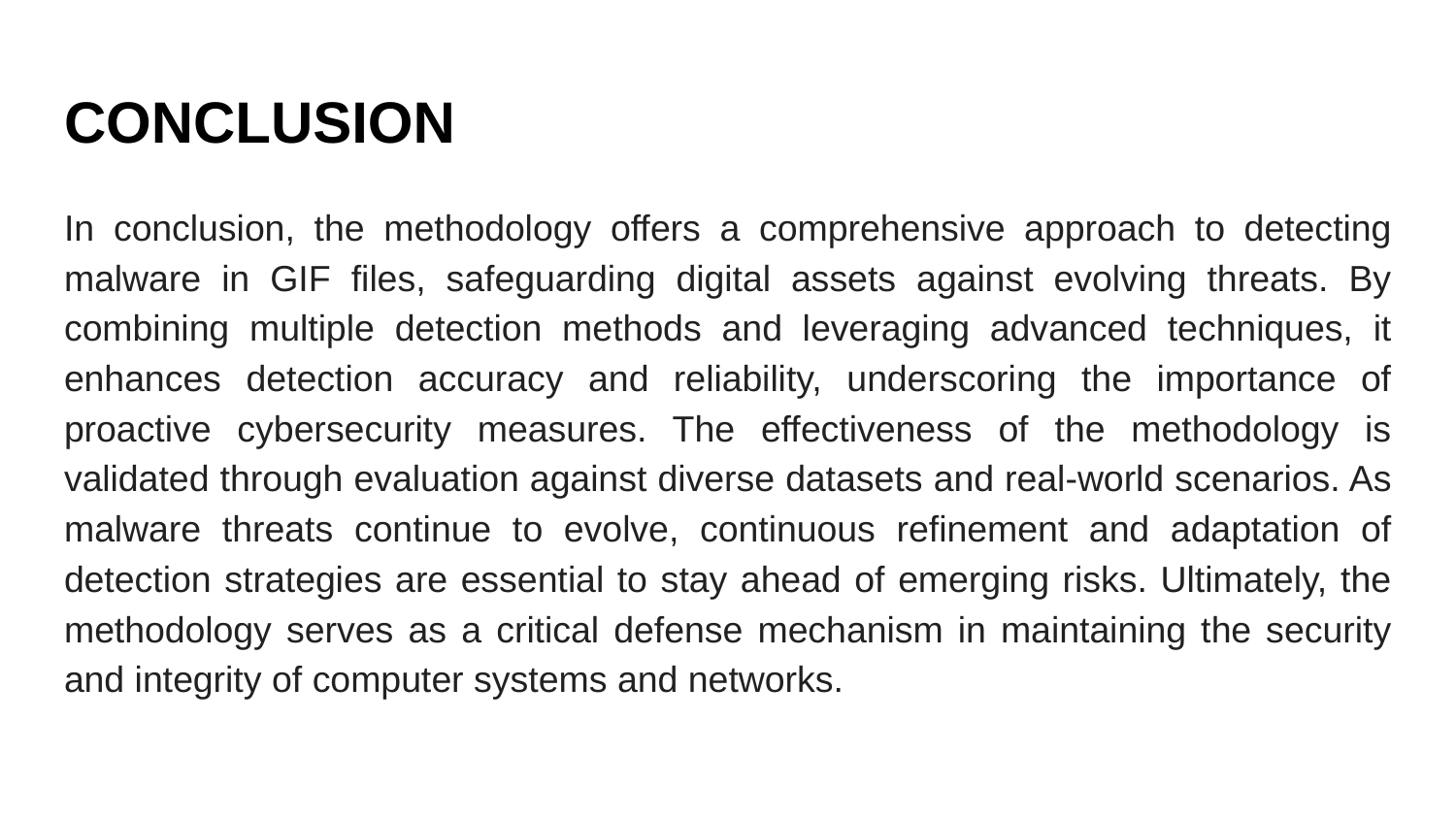

# CONCLUSION
In conclusion, the methodology offers a comprehensive approach to detecting malware in GIF files, safeguarding digital assets against evolving threats. By combining multiple detection methods and leveraging advanced techniques, it enhances detection accuracy and reliability, underscoring the importance of proactive cybersecurity measures. The effectiveness of the methodology is validated through evaluation against diverse datasets and real-world scenarios. As malware threats continue to evolve, continuous refinement and adaptation of detection strategies are essential to stay ahead of emerging risks. Ultimately, the methodology serves as a critical defense mechanism in maintaining the security and integrity of computer systems and networks.